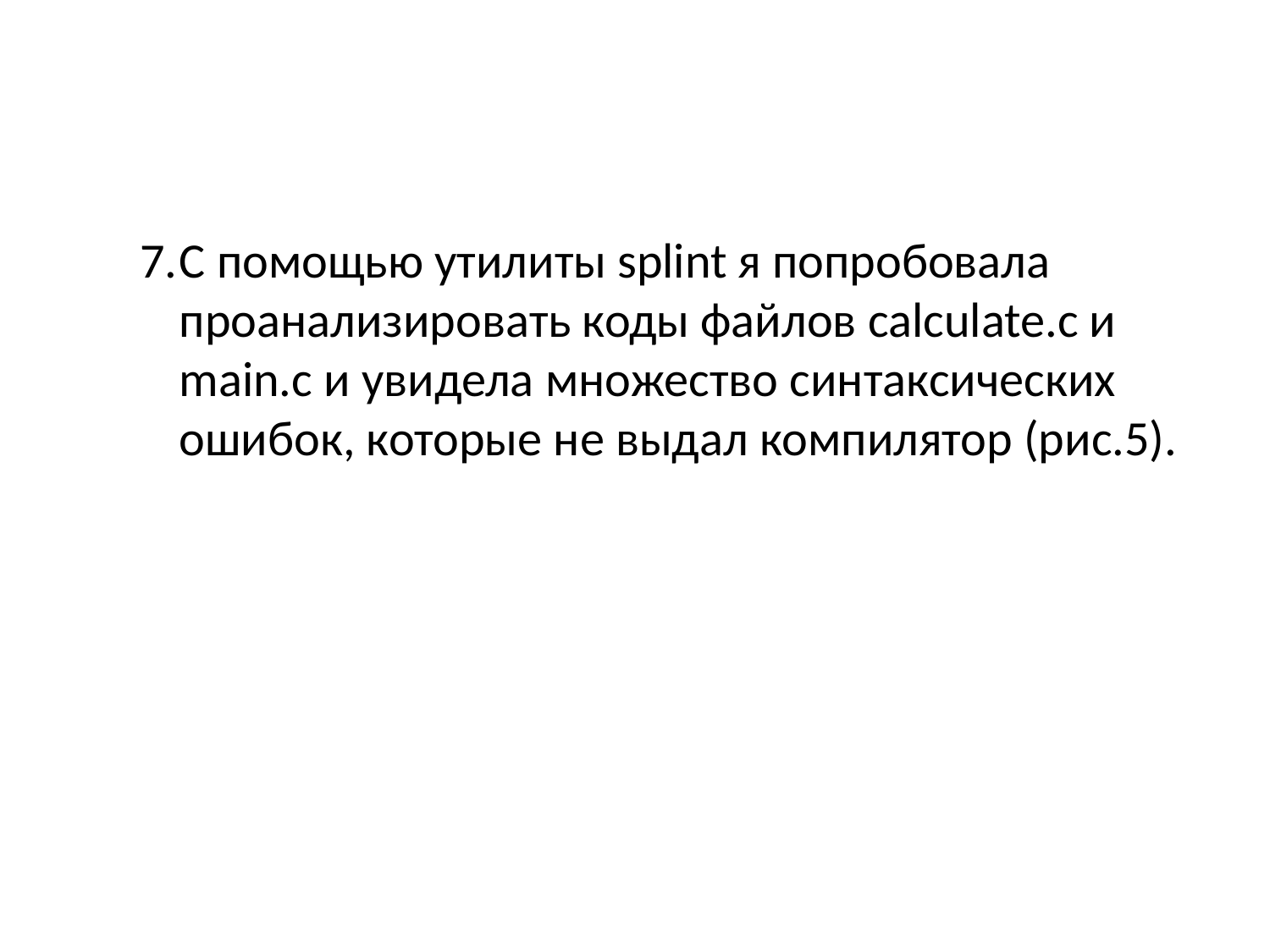

С помощью утилиты splint я попробовала проанализировать коды файлов calculate.c и main.c и увидела множество синтаксических ошибок, которые не выдал компилятор (рис.5).